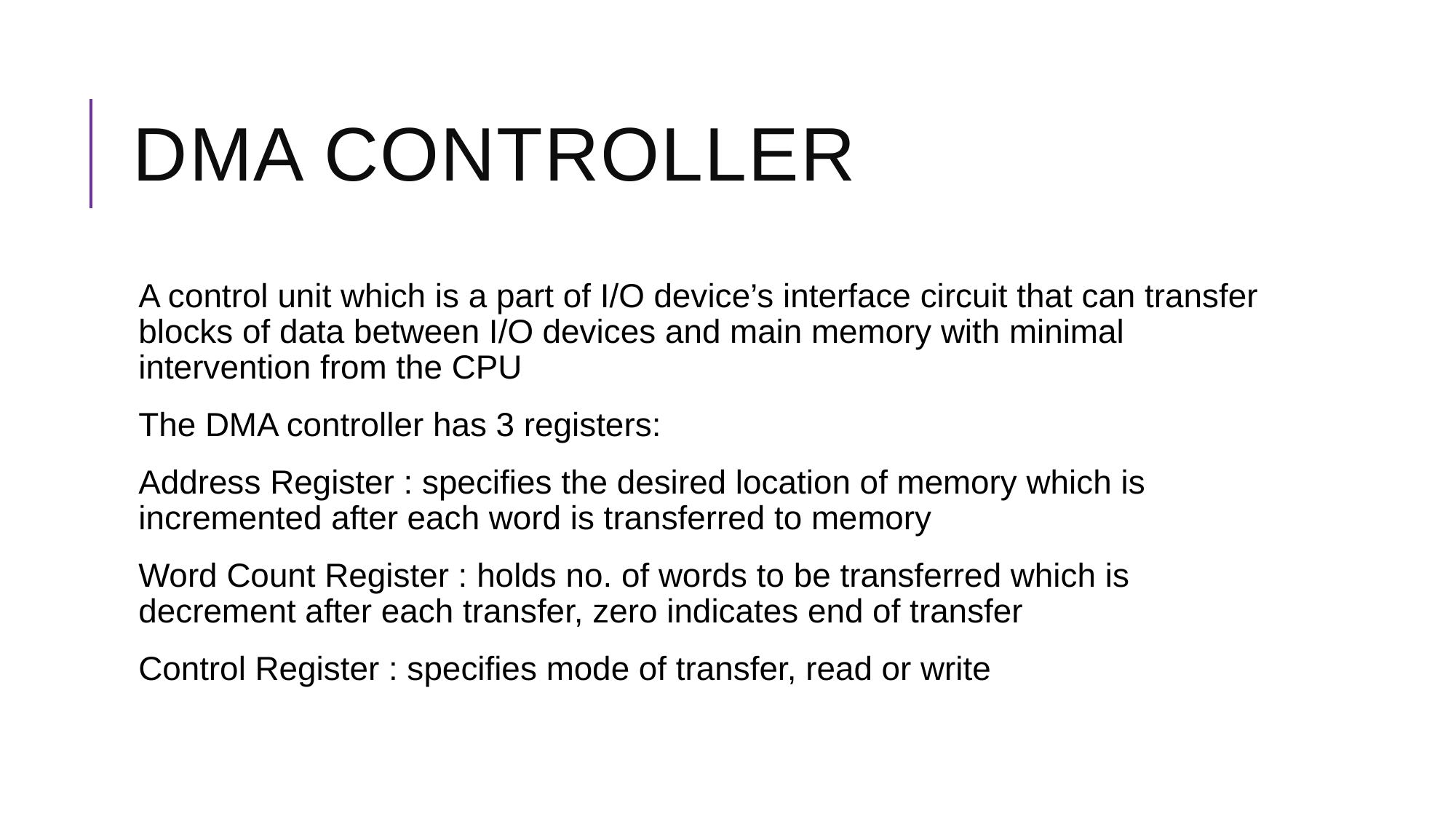

# DMA Controller
A control unit which is a part of I/O device’s interface circuit that can transfer blocks of data between I/O devices and main memory with minimal intervention from the CPU
The DMA controller has 3 registers:
Address Register : specifies the desired location of memory which is incremented after each word is transferred to memory
Word Count Register : holds no. of words to be transferred which is decrement after each transfer, zero indicates end of transfer
Control Register : specifies mode of transfer, read or write